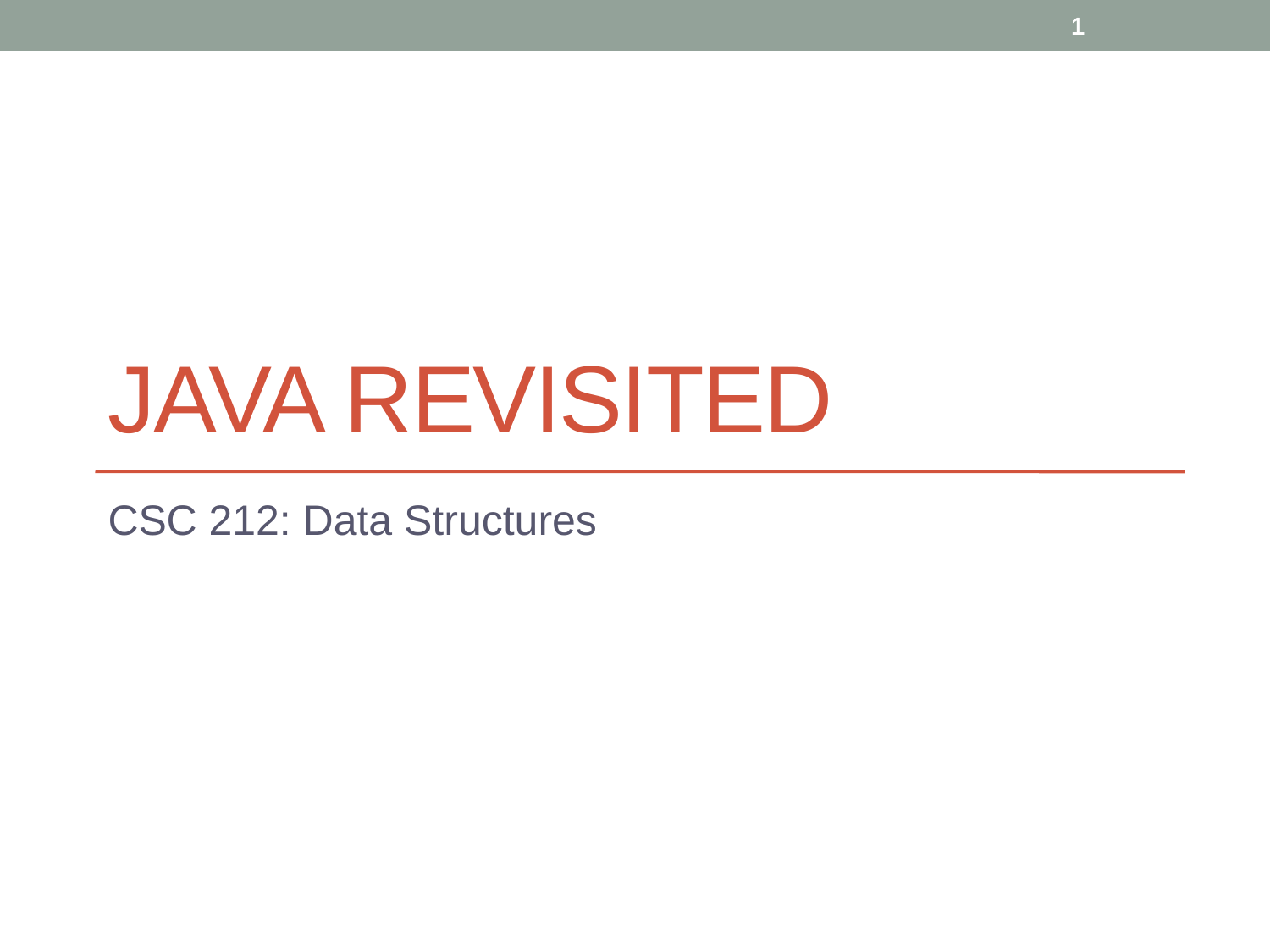

1
# Java Revisited
CSC 212: Data Structures